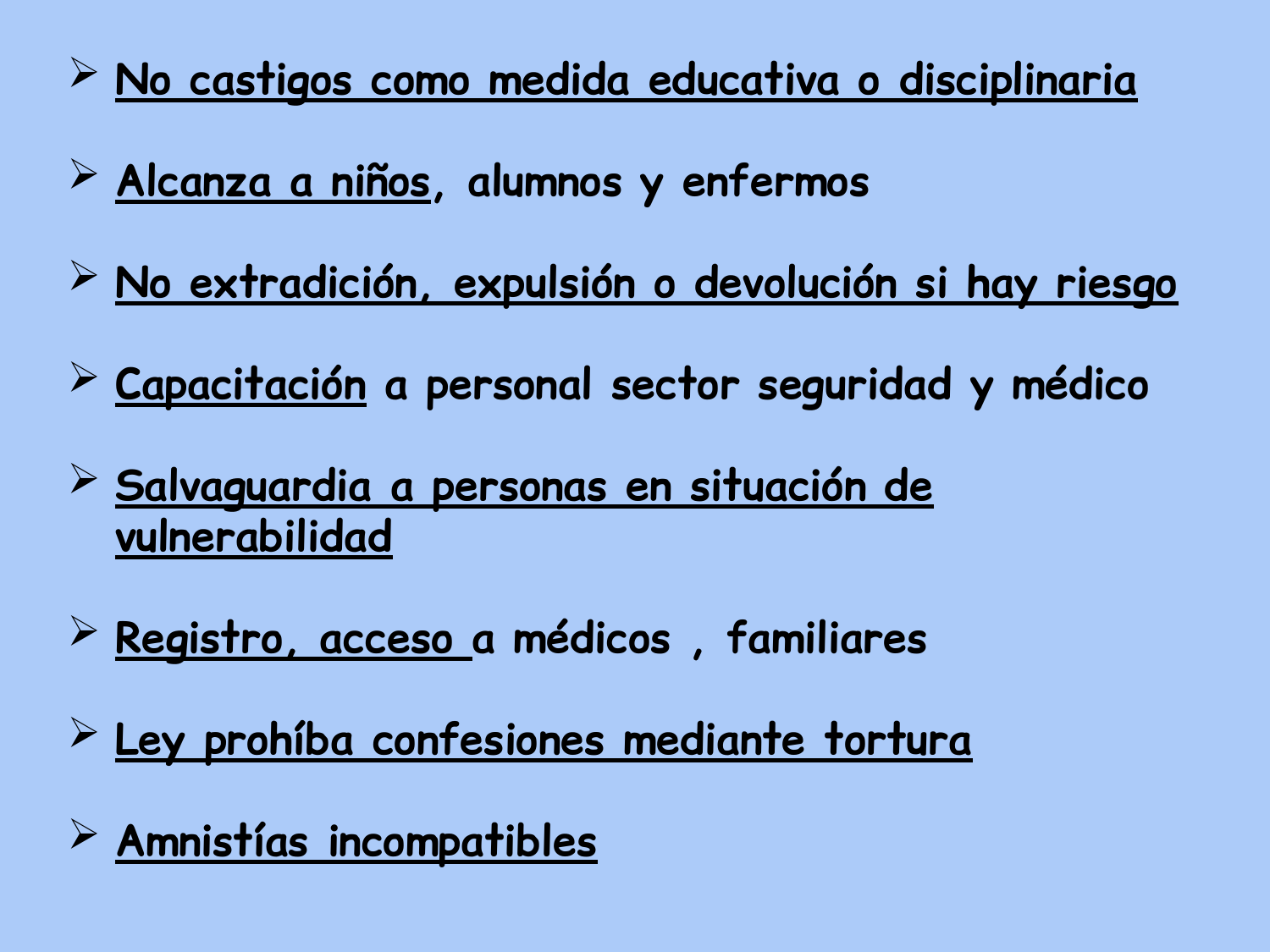

No castigos como medida educativa o disciplinaria

Alcanza a niños, alumnos y enfermos

No extradición, expulsión o devolución si hay riesgo

Capacitación a personal sector seguridad y médico

Salvaguardia a personas en situación de vulnerabilidad

Registro, acceso a médicos , familiares

Ley prohíba confesiones mediante tortura

Amnistías incompatibles